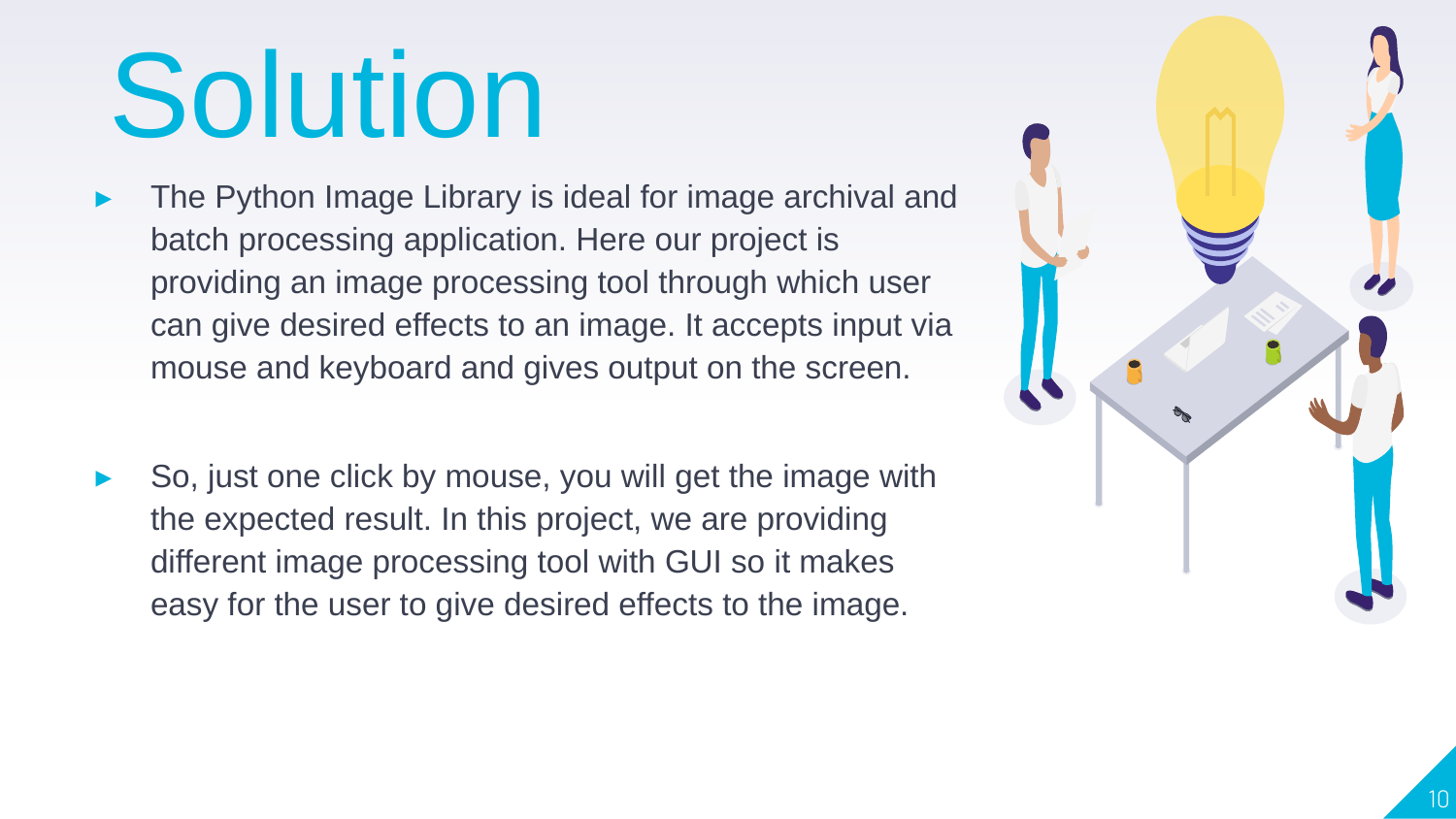

Solution

The Python Image Library is ideal for image archival and batch processing application. Here our project is providing an image processing tool through which user can give desired effects to an image. It accepts input via mouse and keyboard and gives output on the screen.

So, just one click by mouse, you will get the image with the expected result. In this project, we are providing different image processing tool with GUI so it makes easy for the user to give desired effects to the image.

10